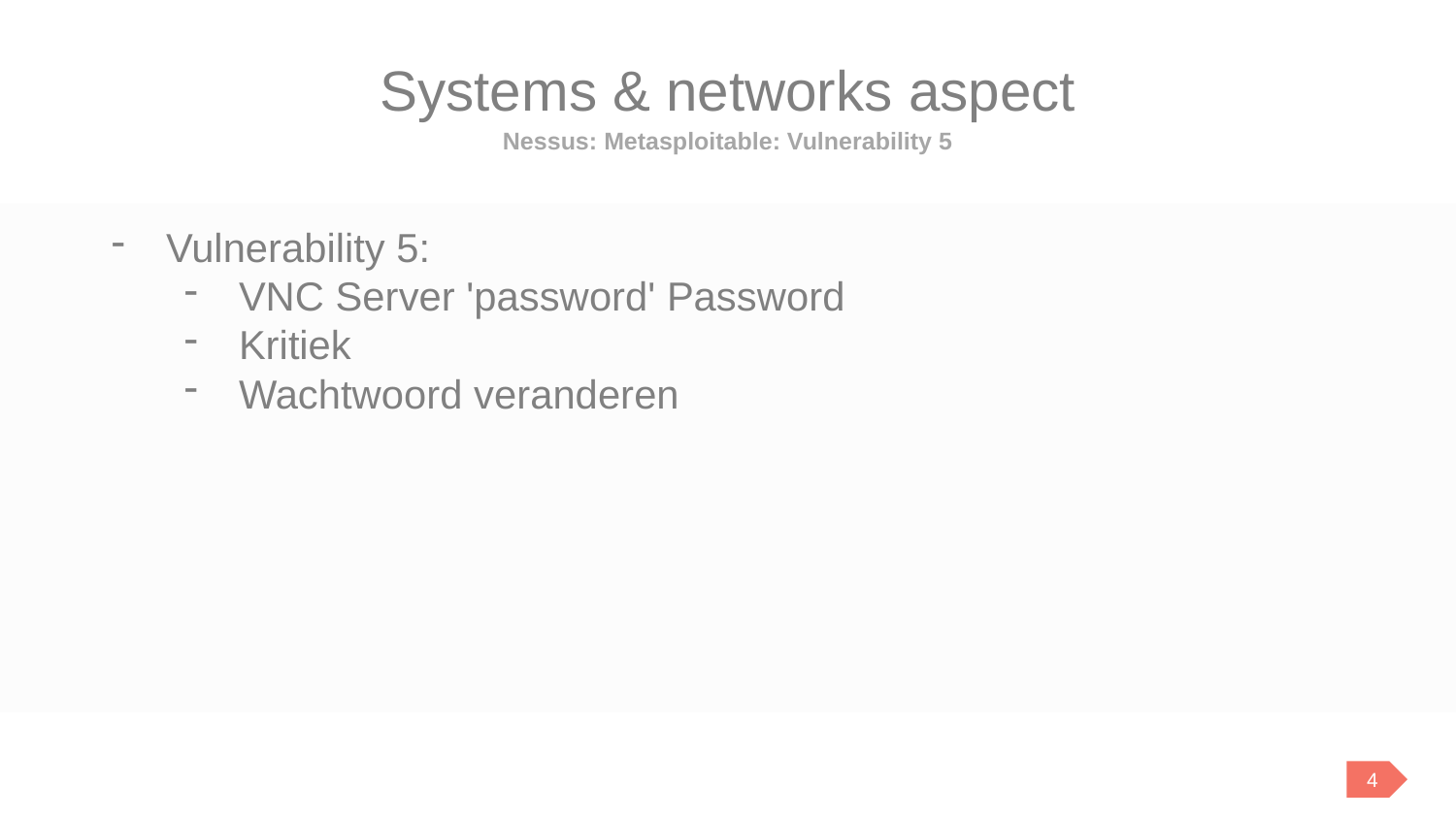

# Systems & networks aspect
Nessus: Metasploitable: Vulnerability 5

Vulnerability 5:
VNC Server 'password' Password
Kritiek
Wachtwoord veranderen
4